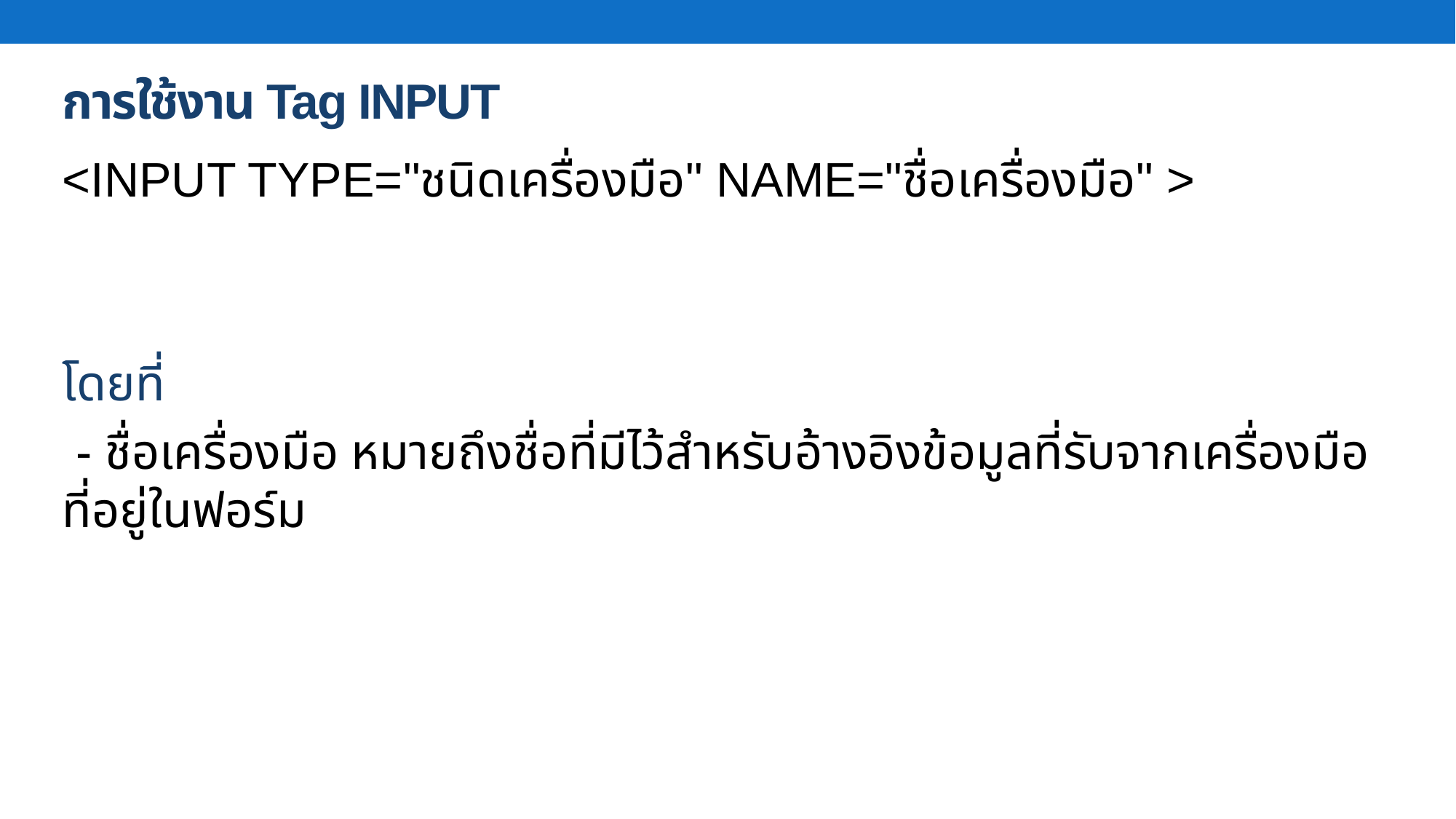

# การใช้งาน Tag INPUT
<INPUT TYPE="ชนิดเครื่องมือ" NAME="ชื่อเครื่องมือ" >

โดยที่
 - ชื่อเครื่องมือ หมายถึงชื่อที่มีไว้สำหรับอ้างอิงข้อมูลที่รับจากเครื่องมือที่อยู่ในฟอร์ม